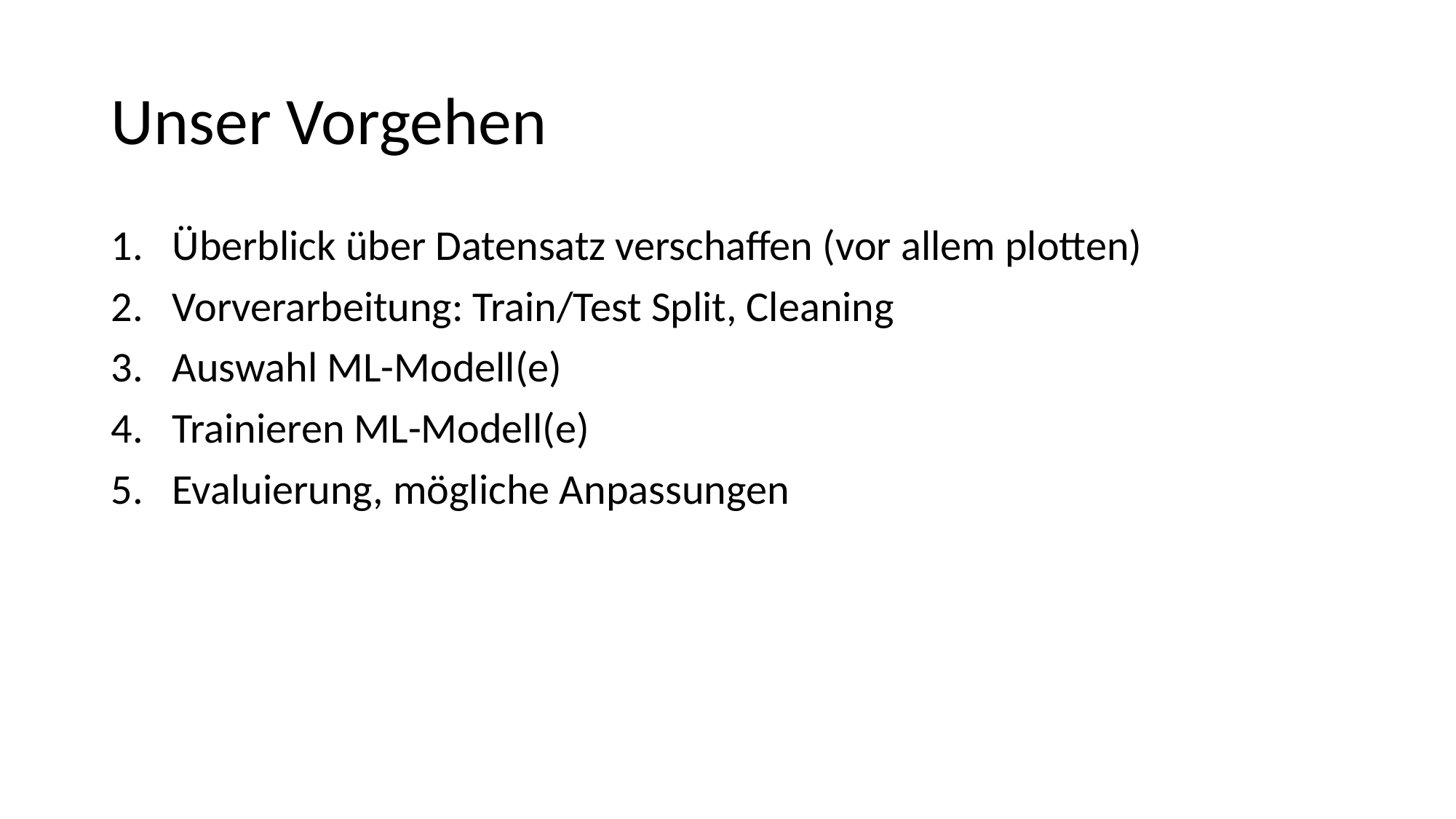

# Unser Vorgehen
Überblick über Datensatz verschaffen (vor allem plotten)
Vorverarbeitung: Train/Test Split, Cleaning
Auswahl ML-Modell(e)
Trainieren ML-Modell(e)
Evaluierung, mögliche Anpassungen